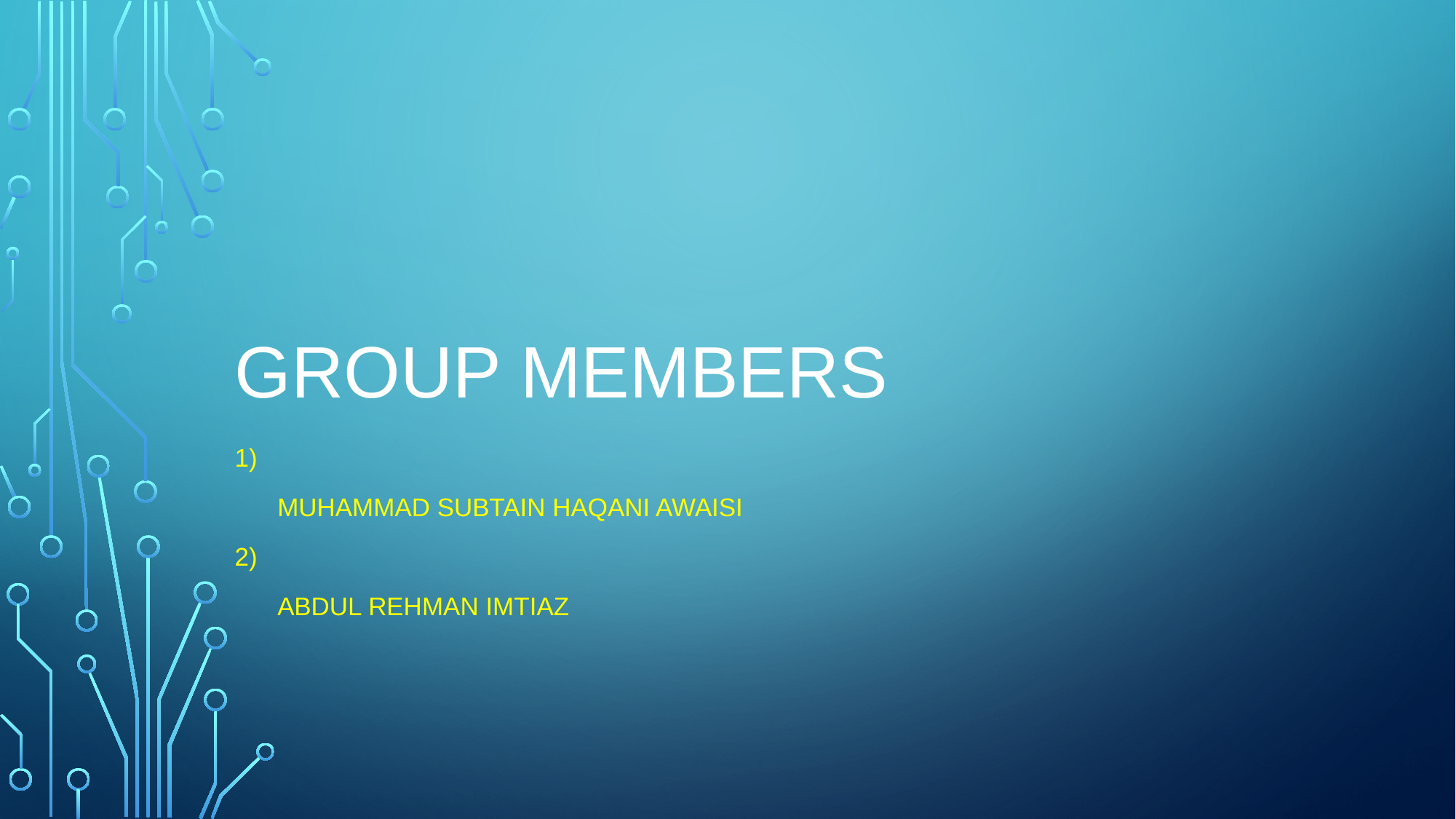

# GROUP MEMBERS
1)
      Muhammad Subtain Haqani Awaisi
2)
      Abdul rehman Imtiaz